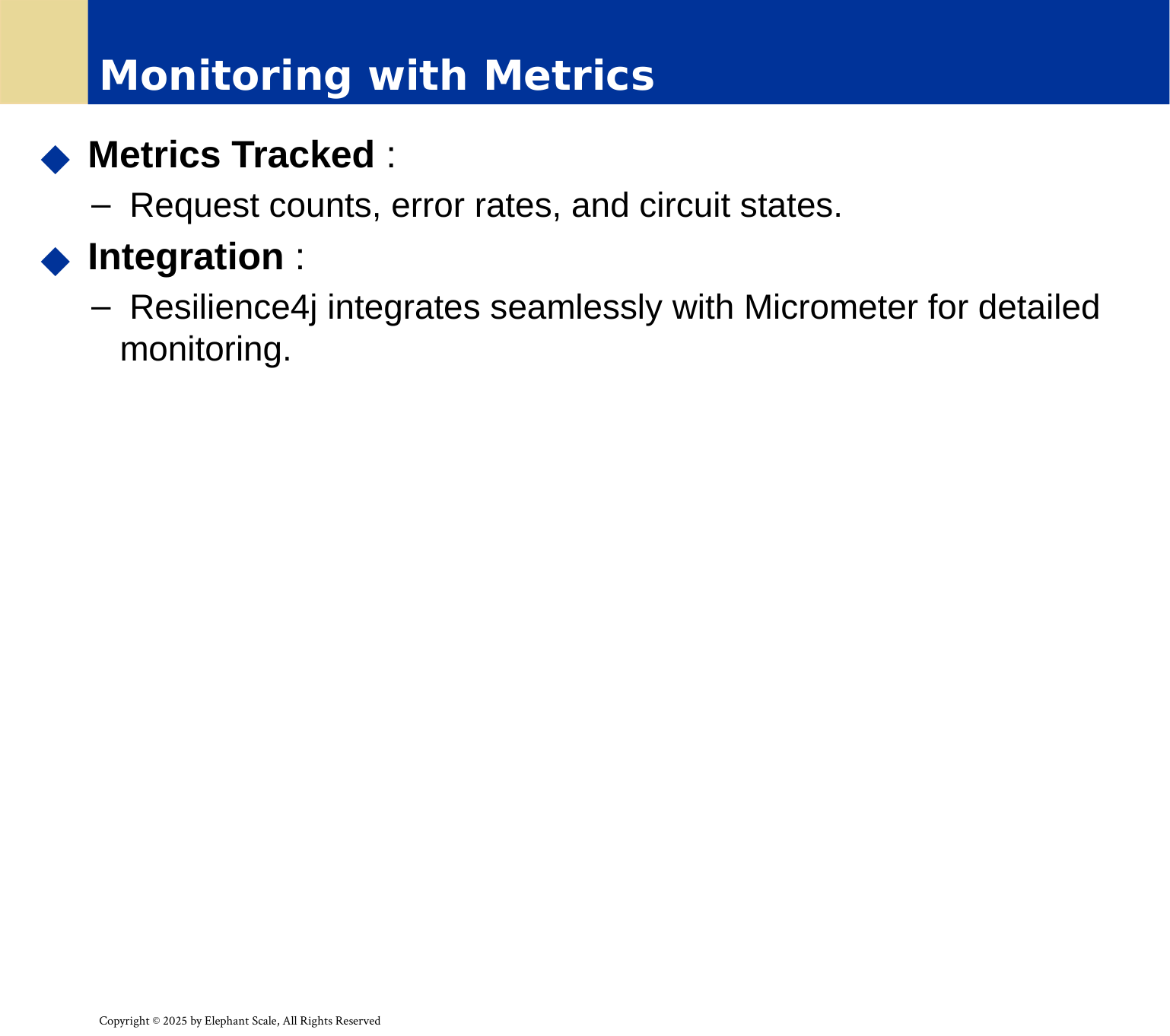

# Monitoring with Metrics
 Metrics Tracked :
 Request counts, error rates, and circuit states.
 Integration :
 Resilience4j integrates seamlessly with Micrometer for detailed monitoring.
Copyright © 2025 by Elephant Scale, All Rights Reserved